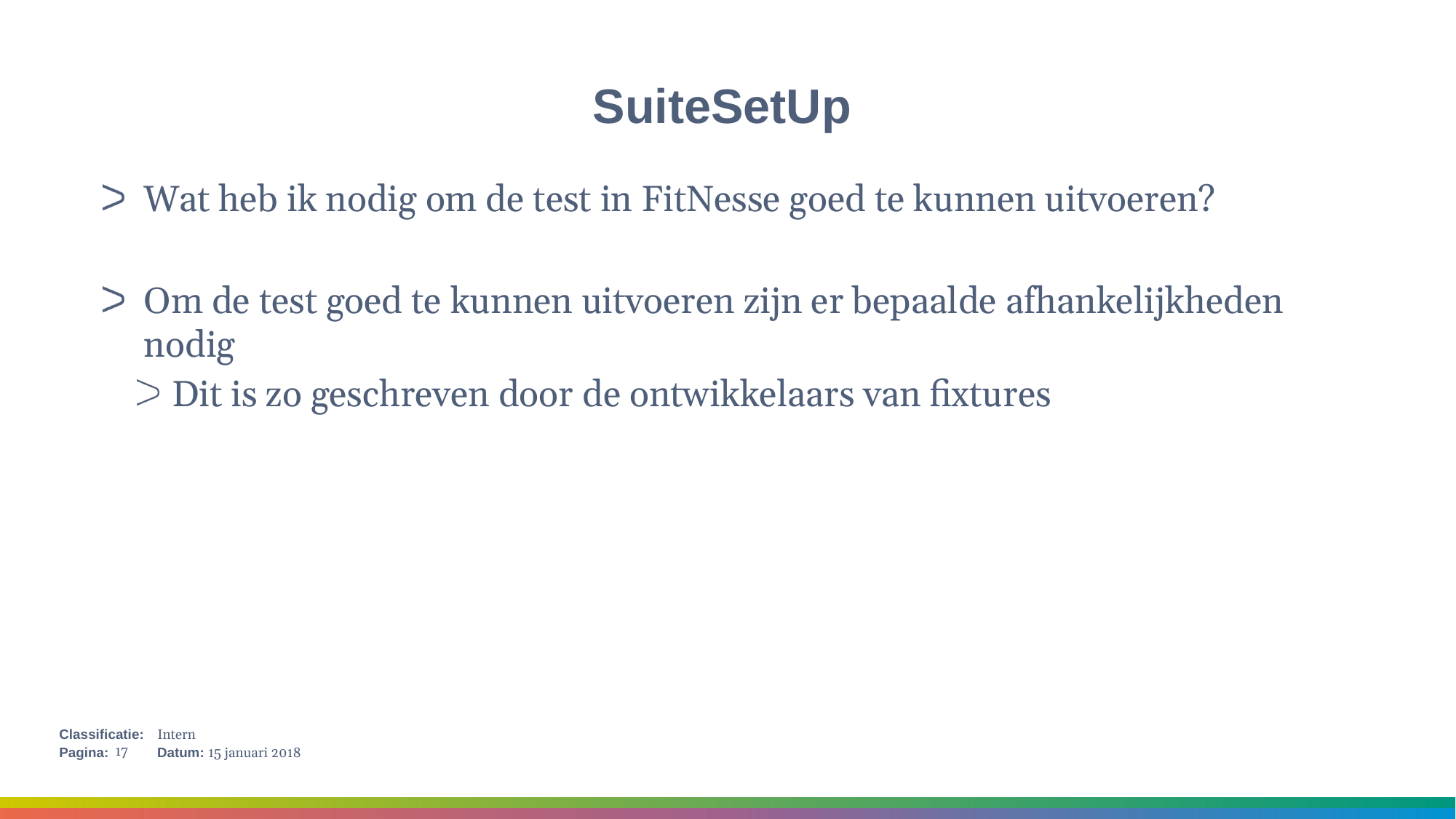

# SuiteSetUp
Wat heb ik nodig om de test in FitNesse goed te kunnen uitvoeren?

Om de test goed te kunnen uitvoeren zijn er bepaalde afhankelijkheden nodig
Dit is zo geschreven door de ontwikkelaars van fixtures

17
15 januari 2018